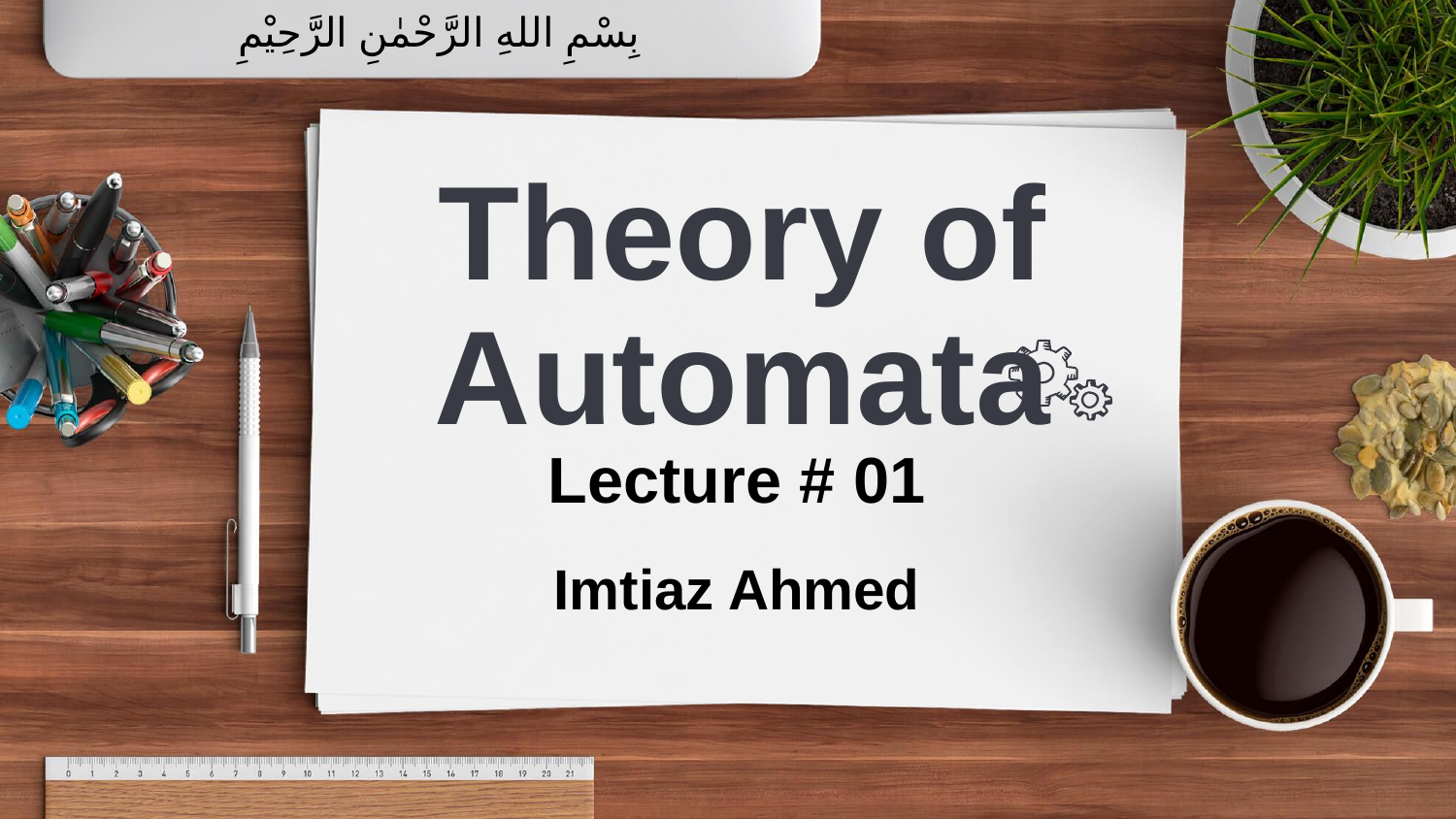

بِسْمِ اللهِ الرَّحْمٰنِ الرَّحِيْمِ

# Theory of Automata

Lecture # 01

Imtiaz Ahmed